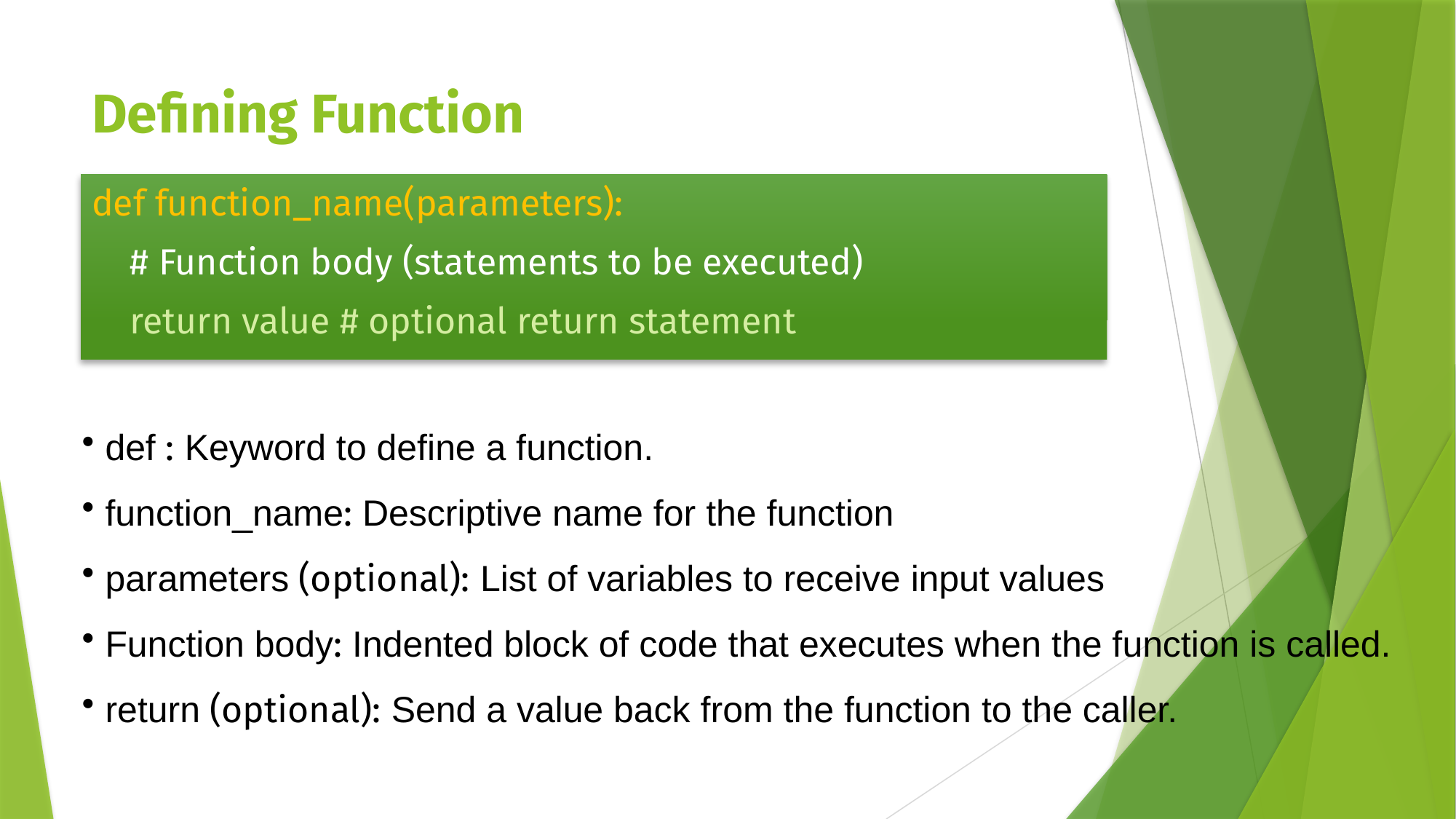

# Defining Function
def function_name(parameters):
    # Function body (statements to be executed)
    return value # optional return statement
 def : Keyword to define a function.
 function_name: Descriptive name for the function
 parameters (optional): List of variables to receive input values
 Function body: Indented block of code that executes when the function is called.
 return (optional): Send a value back from the function to the caller.